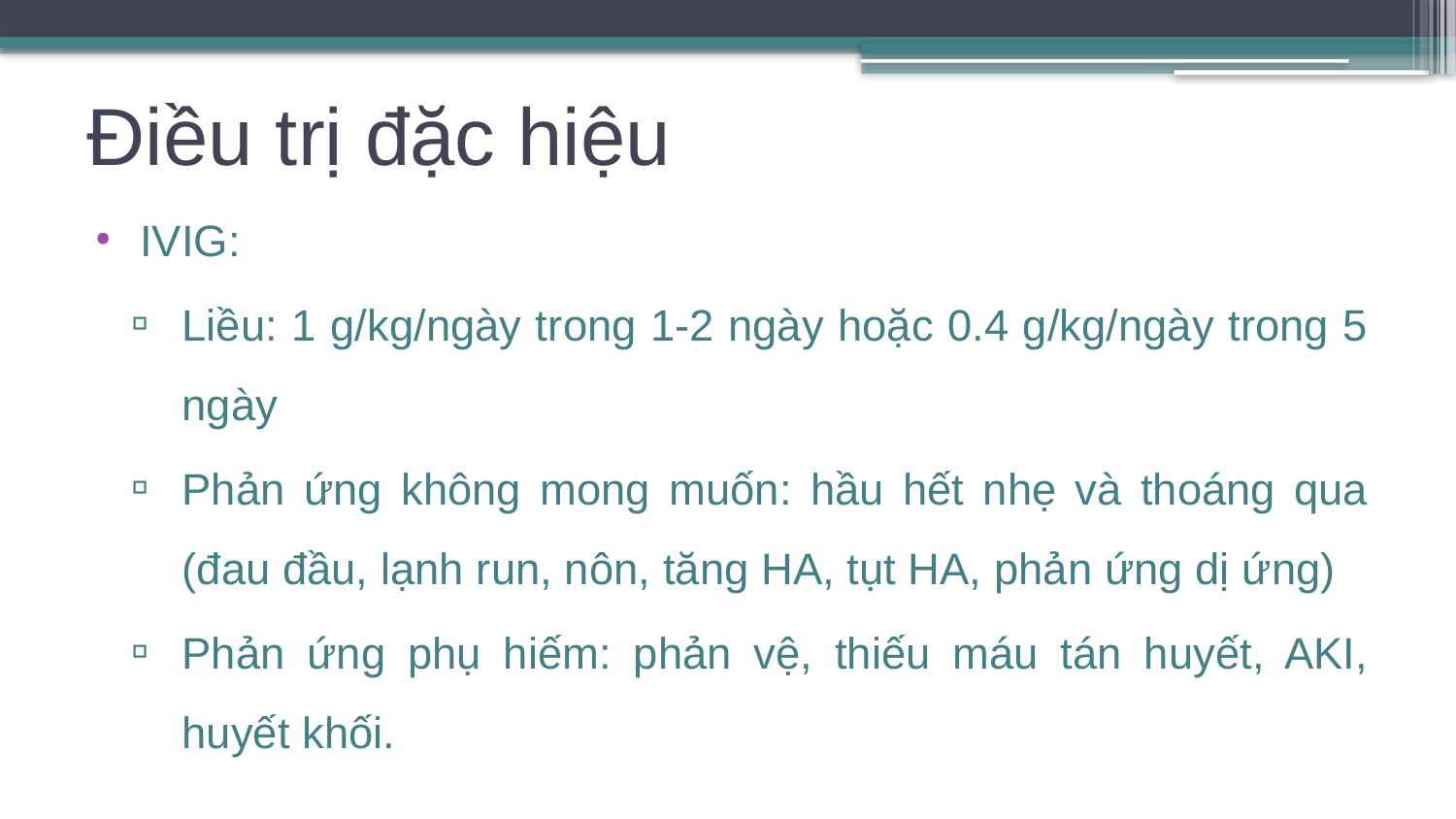

# Điều trị đặc hiệu
IVIG:
Liều: 1 g/kg/ngày trong 1-2 ngày hoặc 0.4 g/kg/ngày trong 5 ngày
Phản ứng không mong muốn: hầu hết nhẹ và thoáng qua (đau đầu, lạnh run, nôn, tăng HA, tụt HA, phản ứng dị ứng)
Phản ứng phụ hiếm: phản vệ, thiếu máu tán huyết, AKI, huyết khối.